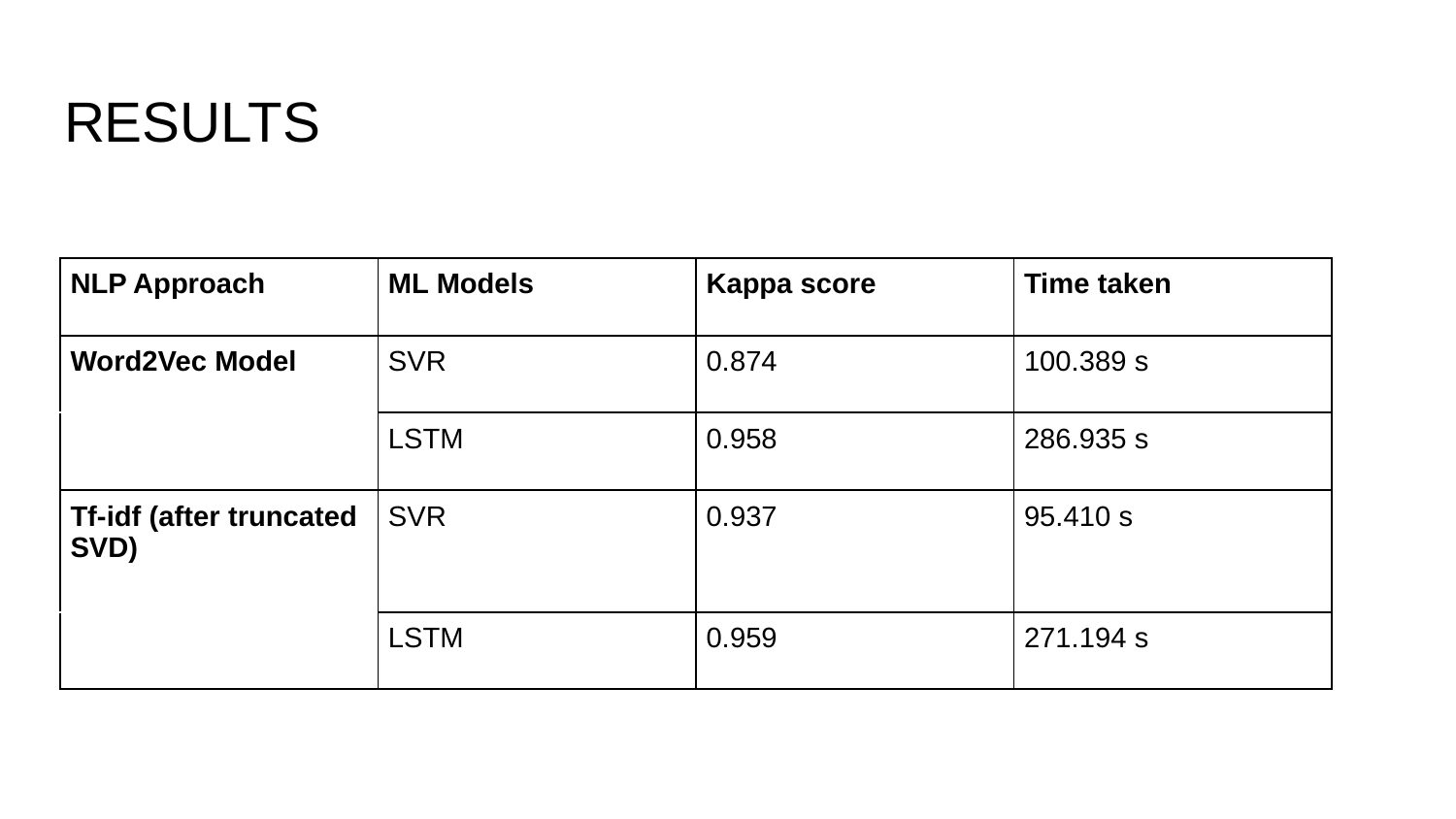

# RESULTS
| NLP Approach | ML Models | Kappa score | Time taken |
| --- | --- | --- | --- |
| Word2Vec Model | SVR | 0.874 | 100.389 s |
|  | LSTM | 0.958 | 286.935 s |
| Tf-idf (after truncated SVD) | SVR | 0.937 | 95.410 s |
|  | LSTM | 0.959 | 271.194 s |